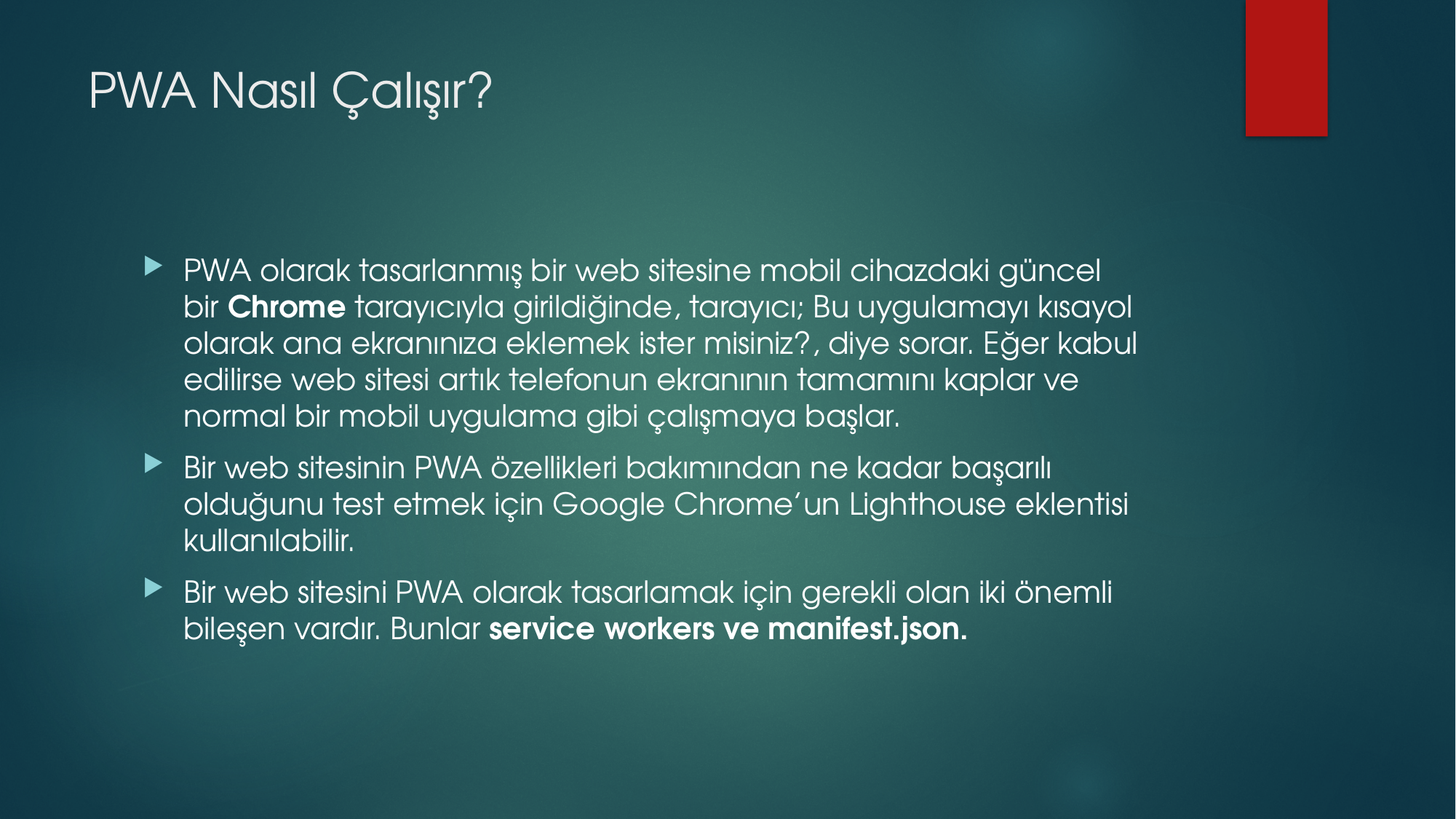

# PWA Nasıl Çalışır?
PWA olarak tasarlanmış bir web sitesine mobil cihazdaki güncel bir Chrome tarayıcıyla girildiğinde, tarayıcı; Bu uygulamayı kısayol olarak ana ekranınıza eklemek ister misiniz?, diye sorar. Eğer kabul edilirse web sitesi artık telefonun ekranının tamamını kaplar ve normal bir mobil uygulama gibi çalışmaya başlar.
Bir web sitesinin PWA özellikleri bakımından ne kadar başarılı olduğunu test etmek için Google Chrome’un Lighthouse eklentisi kullanılabilir.
Bir web sitesini PWA olarak tasarlamak için gerekli olan iki önemli bileşen vardır. Bunlar service workers ve manifest.json.